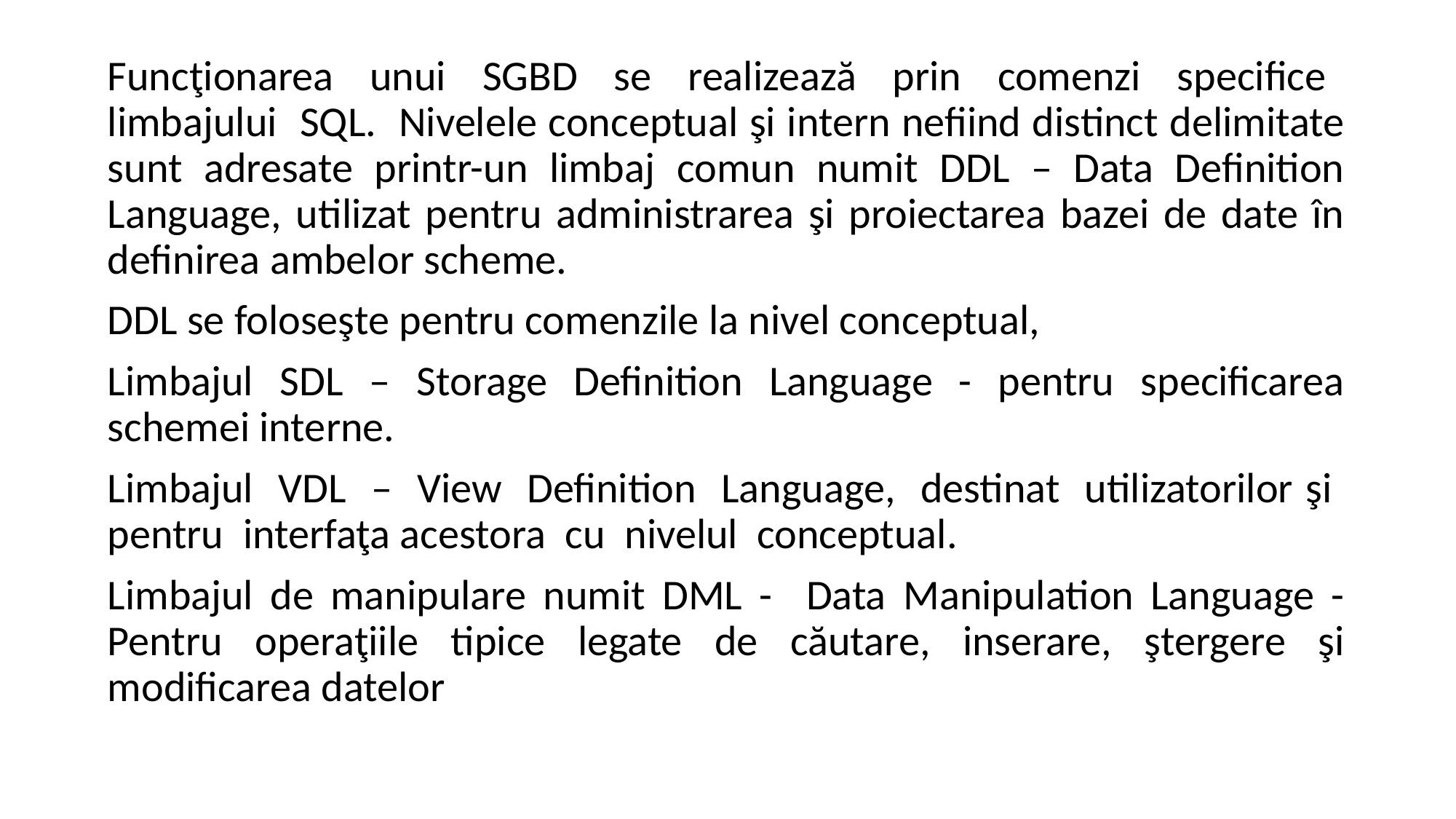

Funcţionarea  unui  SGBD  se  realizează  prin  comenzi  specifice  limbajului  SQL.  Nivelele conceptual şi intern nefiind distinct delimitate sunt adresate printr-un limbaj comun numit DDL – Data Definition Language, utilizat pentru administrarea şi proiectarea bazei de date în definirea ambelor scheme.
DDL se foloseşte pentru comenzile la nivel conceptual,
Limbajul SDL – Storage Definition Language - pentru specificarea schemei interne.
Limbajul  VDL  –  View  Definition  Language,  destinat  utilizatorilor şi  pentru  interfaţa acestora  cu  nivelul  conceptual.
Limbajul de manipulare numit DML -  Data Manipulation Language - Pentru  operaţiile  tipice  legate  de  căutare,  inserare,  ştergere  şi modificarea datelor